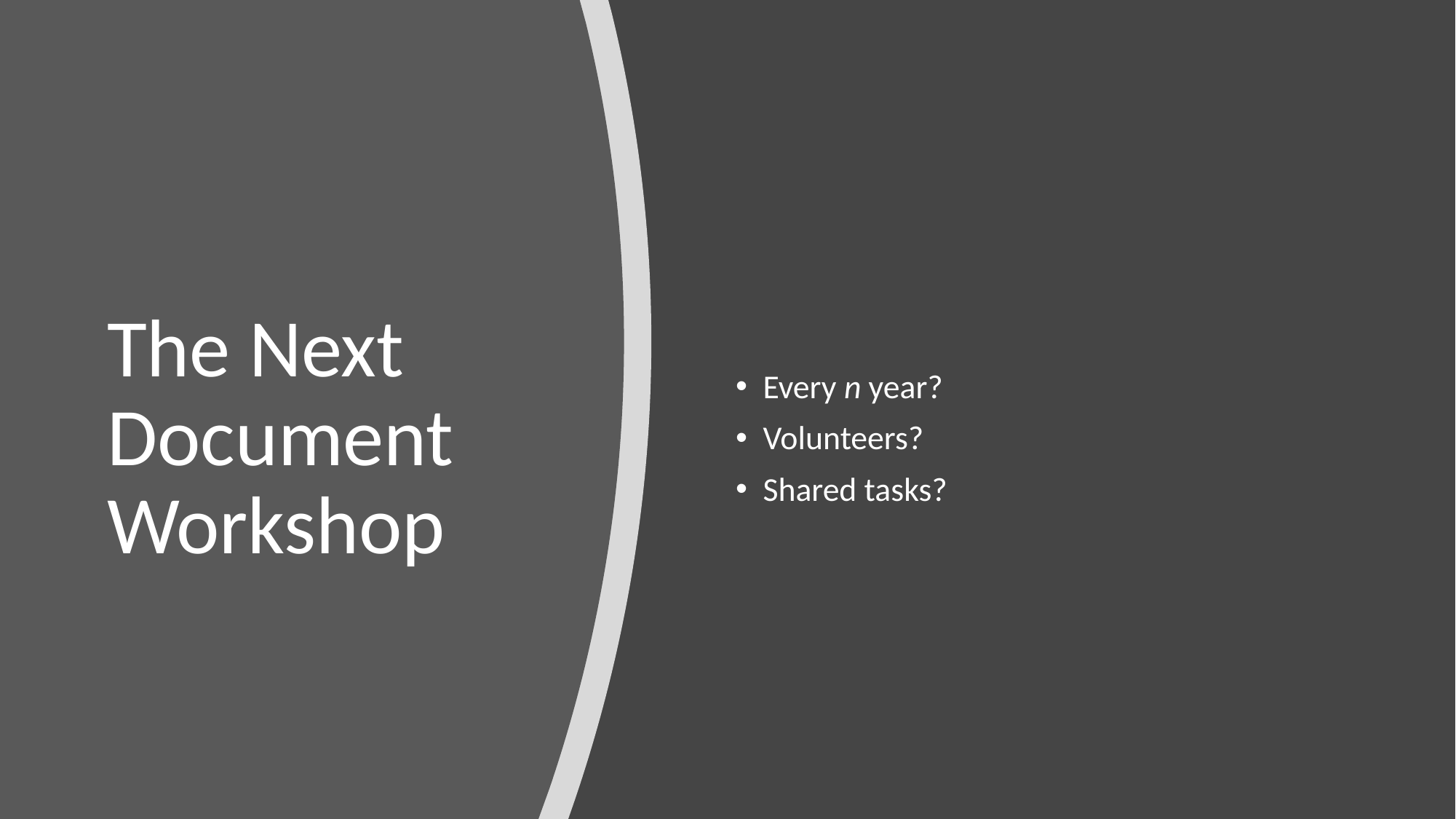

# The Next Document Workshop
Every n year?
Volunteers?
Shared tasks?